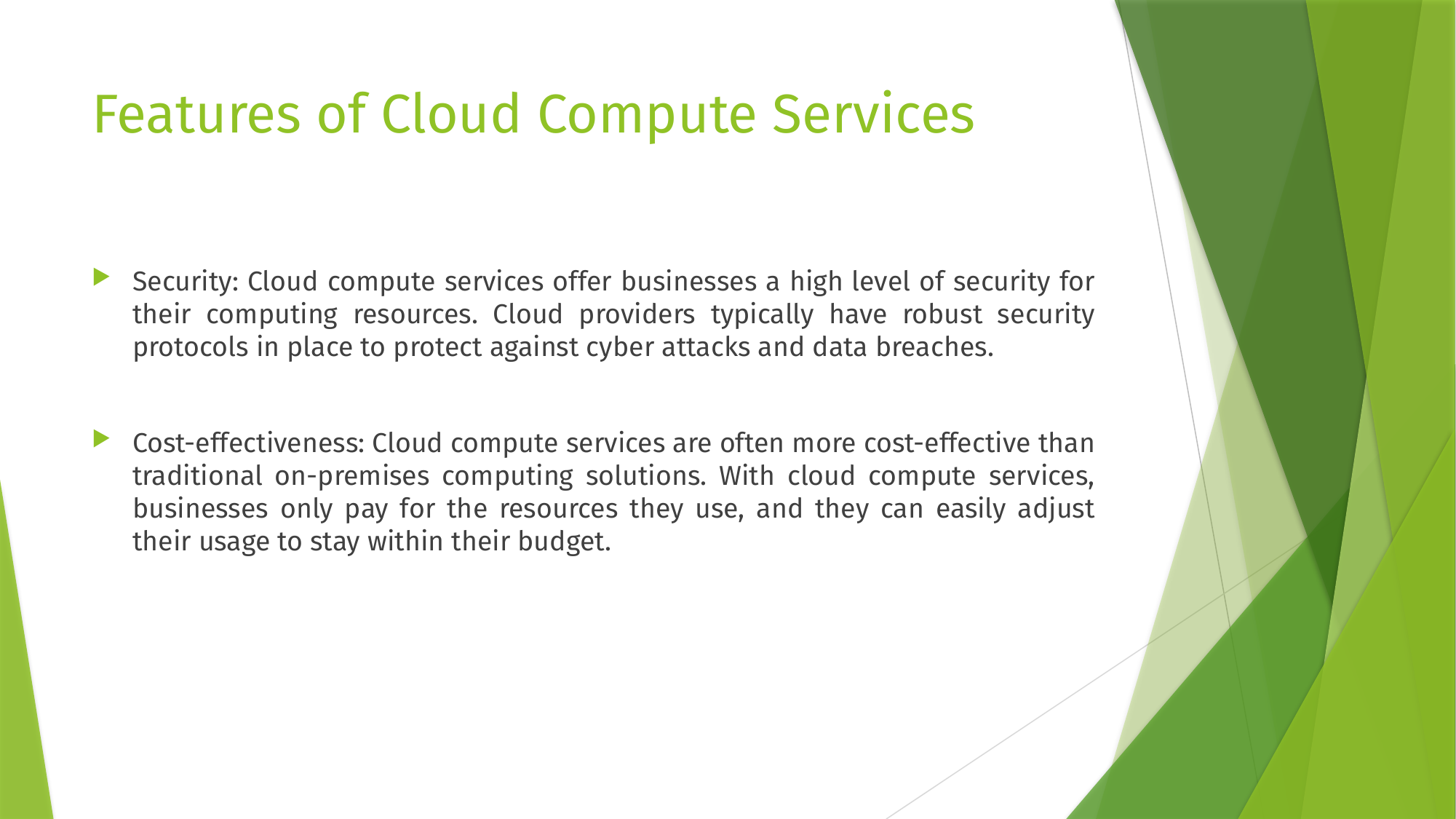

# Features of Cloud Compute Services
Security: Cloud compute services offer businesses a high level of security for their computing resources. Cloud providers typically have robust security protocols in place to protect against cyber attacks and data breaches.

Cost-effectiveness: Cloud compute services are often more cost-effective than traditional on-premises computing solutions. With cloud compute services, businesses only pay for the resources they use, and they can easily adjust their usage to stay within their budget.